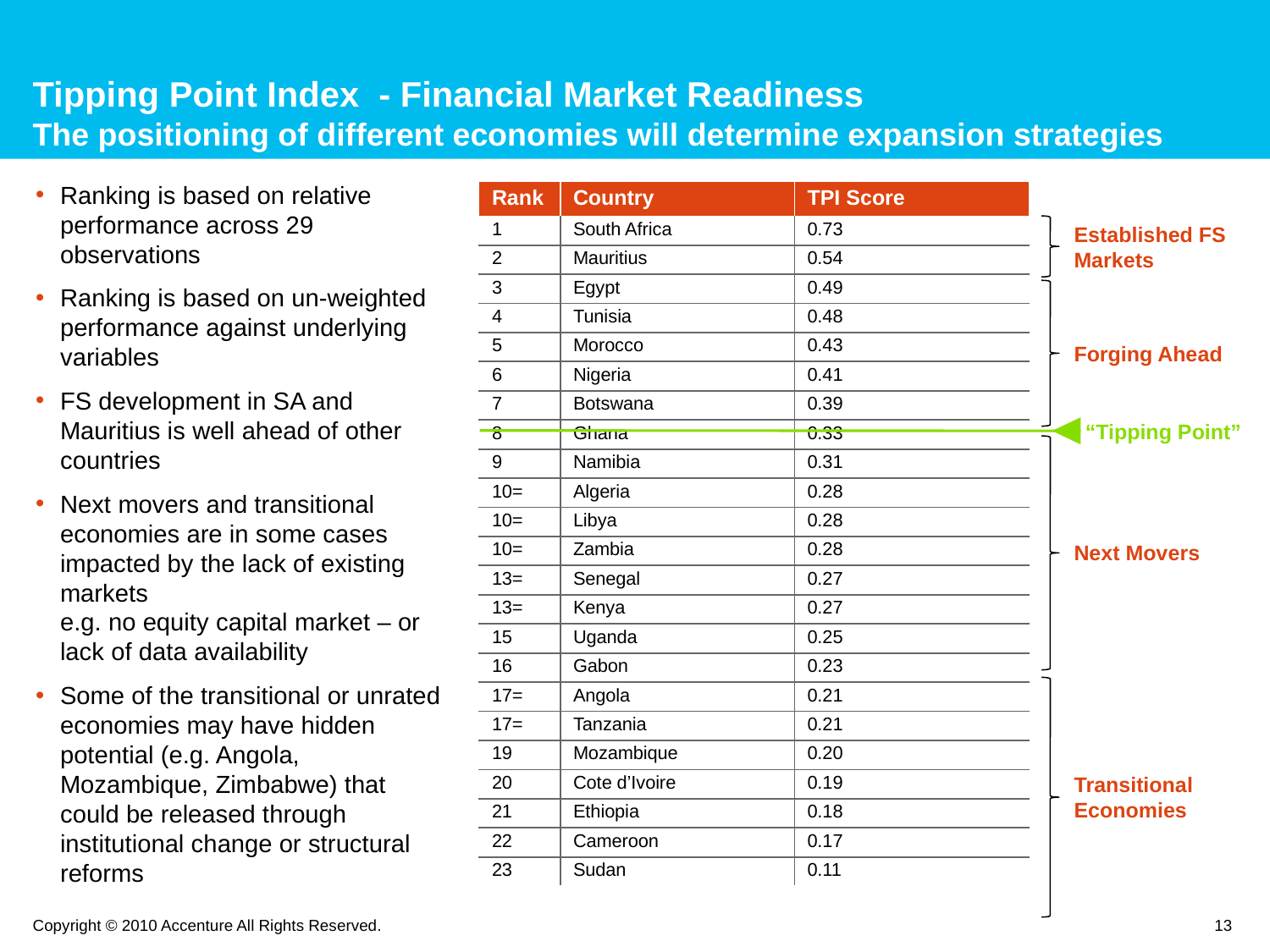

# Tipping Point Index  - Financial Market Readiness The positioning of different economies will determine expansion strategies
Ranking is based on relative performance across 29 observations
Ranking is based on un-weighted performance against underlying variables
FS development in SA and Mauritius is well ahead of other countries
Next movers and transitional economies are in some cases impacted by the lack of existing markets
e.g. no equity capital market – or lack of data availability
Some of the transitional or unrated economies may have hidden potential (e.g. Angola, Mozambique, Zimbabwe) that could be released through institutional change or structural reforms
| Rank | Country | TPI Score |
| --- | --- | --- |
| 1 | South Africa | 0.73 |
| 2 | Mauritius | 0.54 |
| 3 | Egypt | 0.49 |
| 4 | Tunisia | 0.48 |
| 5 | Morocco | 0.43 |
| 6 | Nigeria | 0.41 |
| 7 | Botswana | 0.39 |
| 8 | Ghana | 0.33 |
| 9 | Namibia | 0.31 |
| 10= | Algeria | 0.28 |
| 10= | Libya | 0.28 |
| 10= | Zambia | 0.28 |
| 13= | Senegal | 0.27 |
| 13= | Kenya | 0.27 |
| 15 | Uganda | 0.25 |
| 16 | Gabon | 0.23 |
| 17= | Angola | 0.21 |
| 17= | Tanzania | 0.21 |
| 19 | Mozambique | 0.20 |
| 20 | Cote d’Ivoire | 0.19 |
| 21 | Ethiopia | 0.18 |
| 22 | Cameroon | 0.17 |
| 23 | Sudan | 0.11 |
Established FS Markets

Forging Ahead
“Tipping Point”

Next Movers

Transitional
Economies
Copyright © 2010 Accenture All Rights Reserved.
13